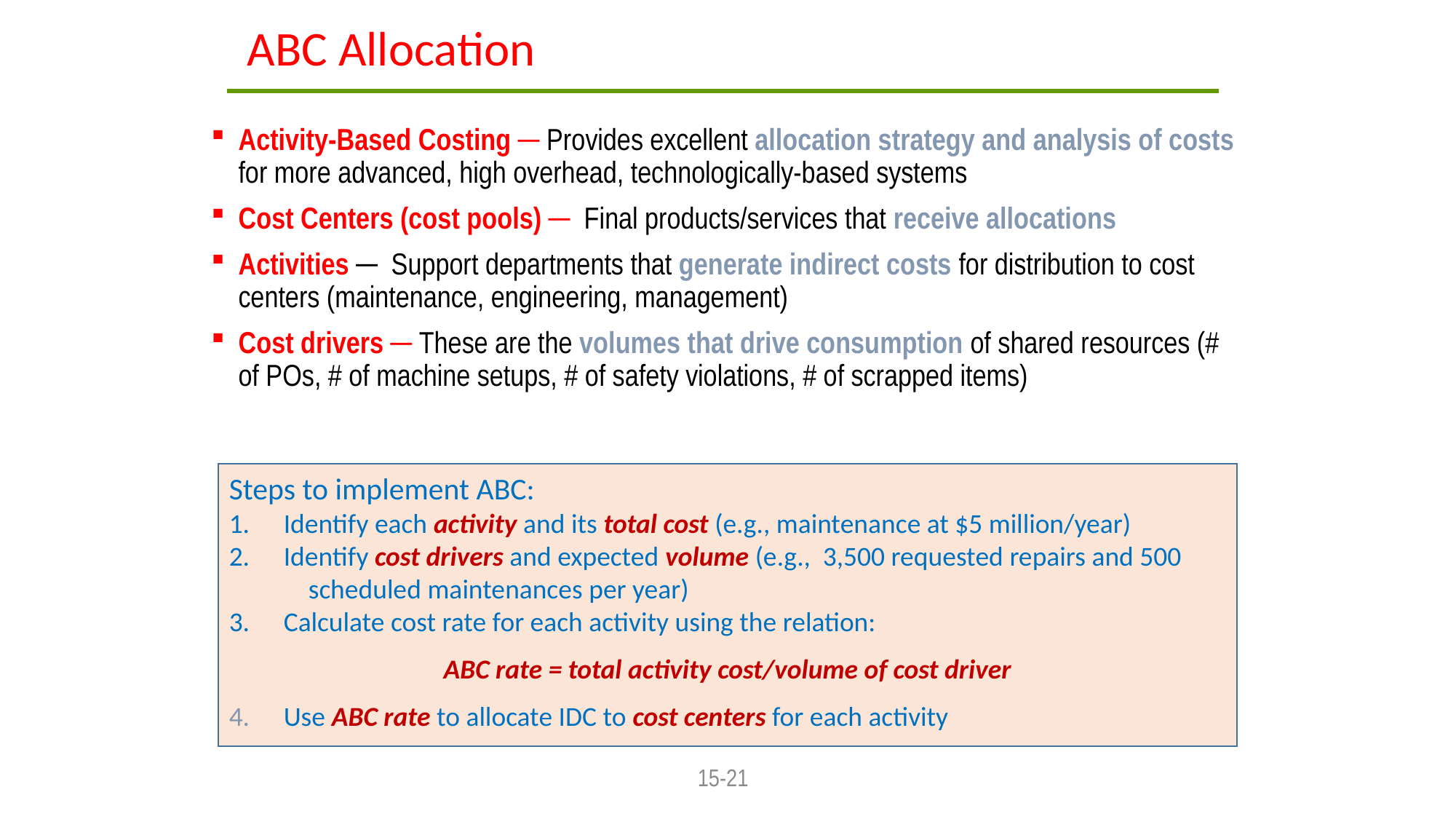

# ABC Allocation
Activity-Based Costing ─ Provides excellent allocation strategy and analysis of costs for more advanced, high overhead, technologically-based systems

Cost Centers (cost pools) ─  Final products/services that receive allocations

Activities ─  Support departments that generate indirect costs for distribution to cost centers (maintenance, engineering, management)

Cost drivers ─ These are the volumes that drive consumption of shared resources (# of POs, # of machine setups, # of safety violations, # of scrapped items)

Steps to implement ABC:
Identify each activity and its total cost (e.g., maintenance at $5 million/year)
Identify cost drivers and expected volume (e.g.,  3,500 requested repairs and 500
	    scheduled maintenances per year)
3.	Calculate cost rate for each activity using the relation:

ABC rate = total activity cost/volume of cost driver

4.	Use ABC rate to allocate IDC to cost centers for each activity
15-21